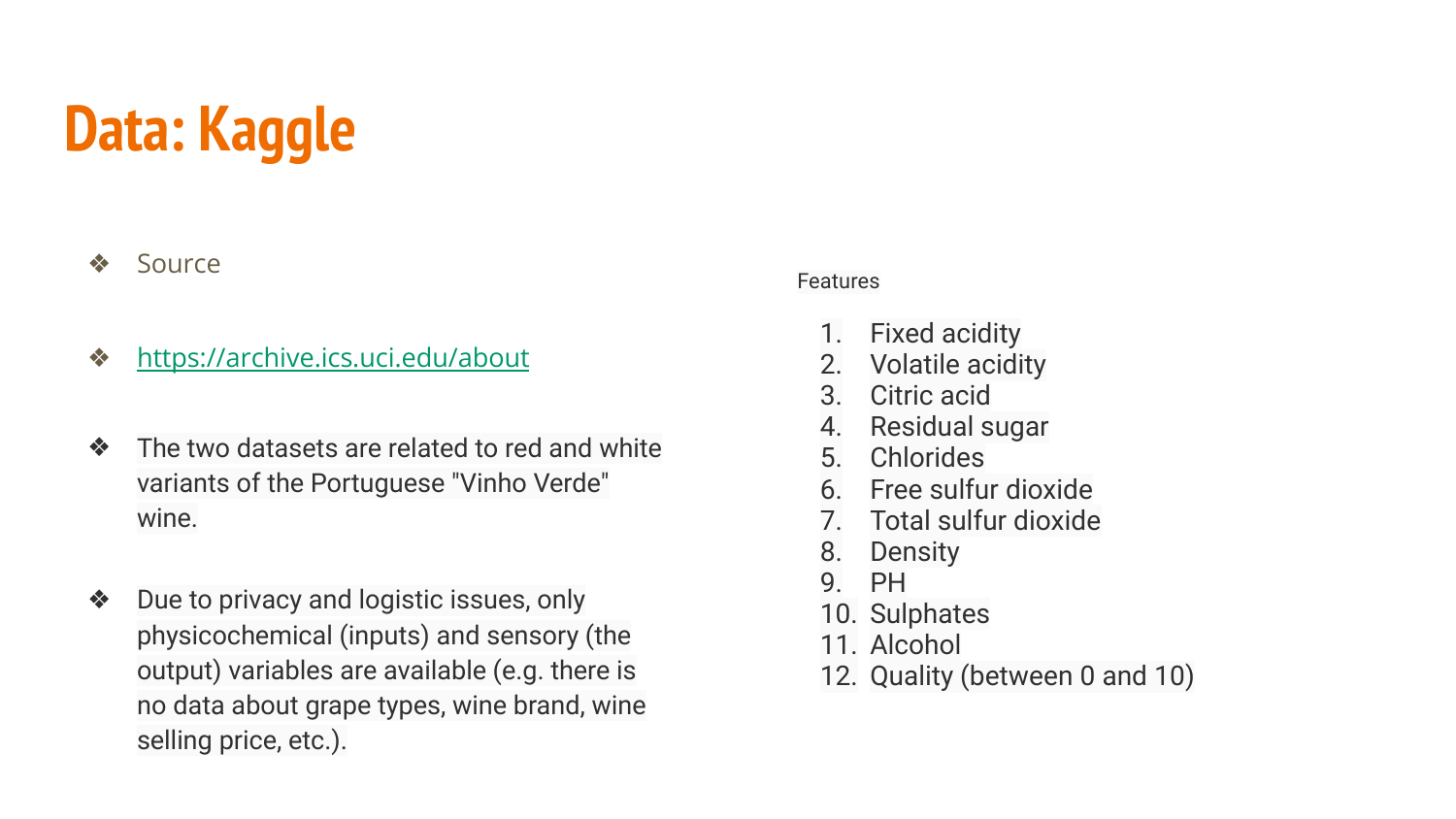

# Data: Kaggle

Features
Fixed acidity
Volatile acidity
Citric acid
Residual sugar
Chlorides
Free sulfur dioxide
Total sulfur dioxide
Density
PH
Sulphates
Alcohol
Quality (between 0 and 10)

Source

https://archive.ics.uci.edu/about

The two datasets are related to red and white variants of the Portuguese "Vinho Verde" wine.

Due to privacy and logistic issues, only physicochemical (inputs) and sensory (the output) variables are available (e.g. there is no data about grape types, wine brand, wine selling price, etc.).